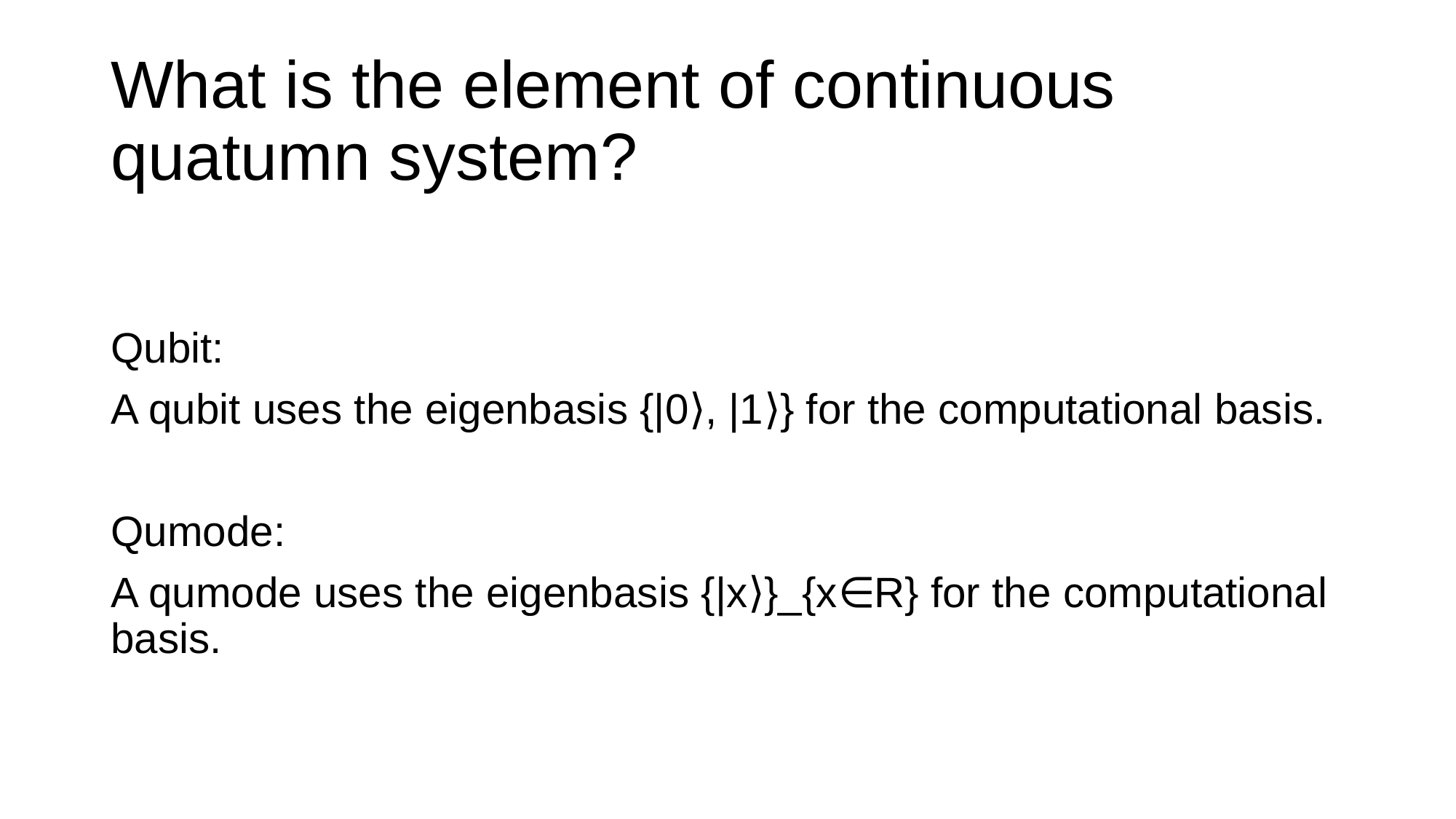

# What is the element of continuous quatumn system?
Qubit:
A qubit uses the eigenbasis {|0⟩, |1⟩} for the computational basis.

Qumode:
A qumode uses the eigenbasis {|x⟩}_{x∈R} for the computational basis.